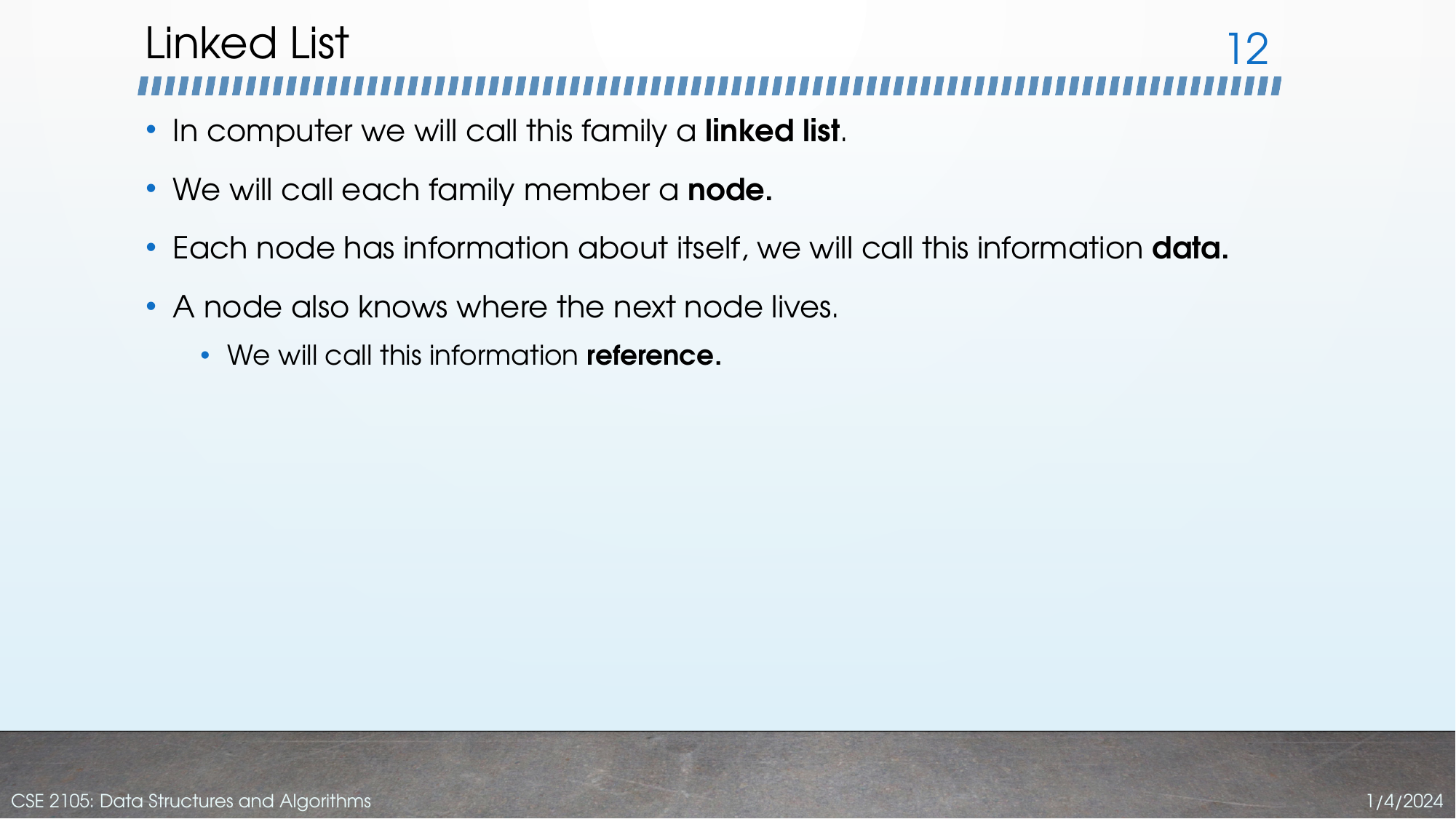

# Linked List
12
In computer we will call this family a linked list.
We will call each family member a node.
Each node has information about itself, we will call this information data.
A node also knows where the next node lives.
We will call this information reference.
1/4/2024
CSE 2105: Data Structures and Algorithms